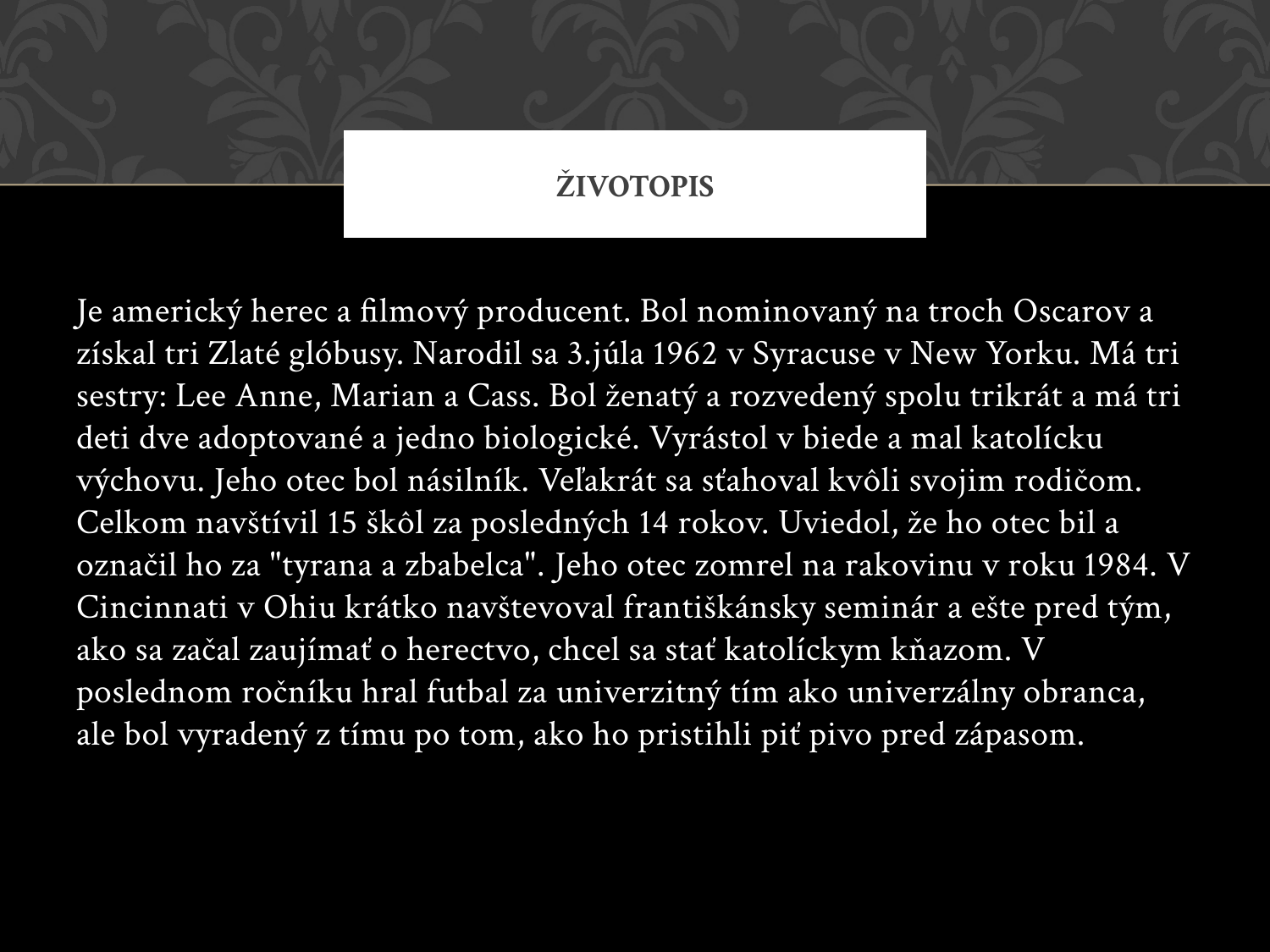

# Životopis
Je americký herec a filmový producent. Bol nominovaný na troch Oscarov a získal tri Zlaté glóbusy. Narodil sa 3.júla 1962 v Syracuse v New Yorku. Má tri sestry: Lee Anne, Marian a Cass. Bol ženatý a rozvedený spolu trikrát a má tri deti dve adoptované a jedno biologické. Vyrástol v biede a mal katolícku výchovu. Jeho otec bol násilník. Veľakrát sa sťahoval kvôli svojim rodičom. Celkom navštívil 15 škôl za posledných 14 rokov. Uviedol, že ho otec bil a označil ho za "tyrana a zbabelca". Jeho otec zomrel na rakovinu v roku 1984. V Cincinnati v Ohiu krátko navštevoval františkánsky seminár a ešte pred tým, ako sa začal zaujímať o herectvo, chcel sa stať katolíckym kňazom. V poslednom ročníku hral futbal za univerzitný tím ako univerzálny obranca, ale bol vyradený z tímu po tom, ako ho pristihli piť pivo pred zápasom.